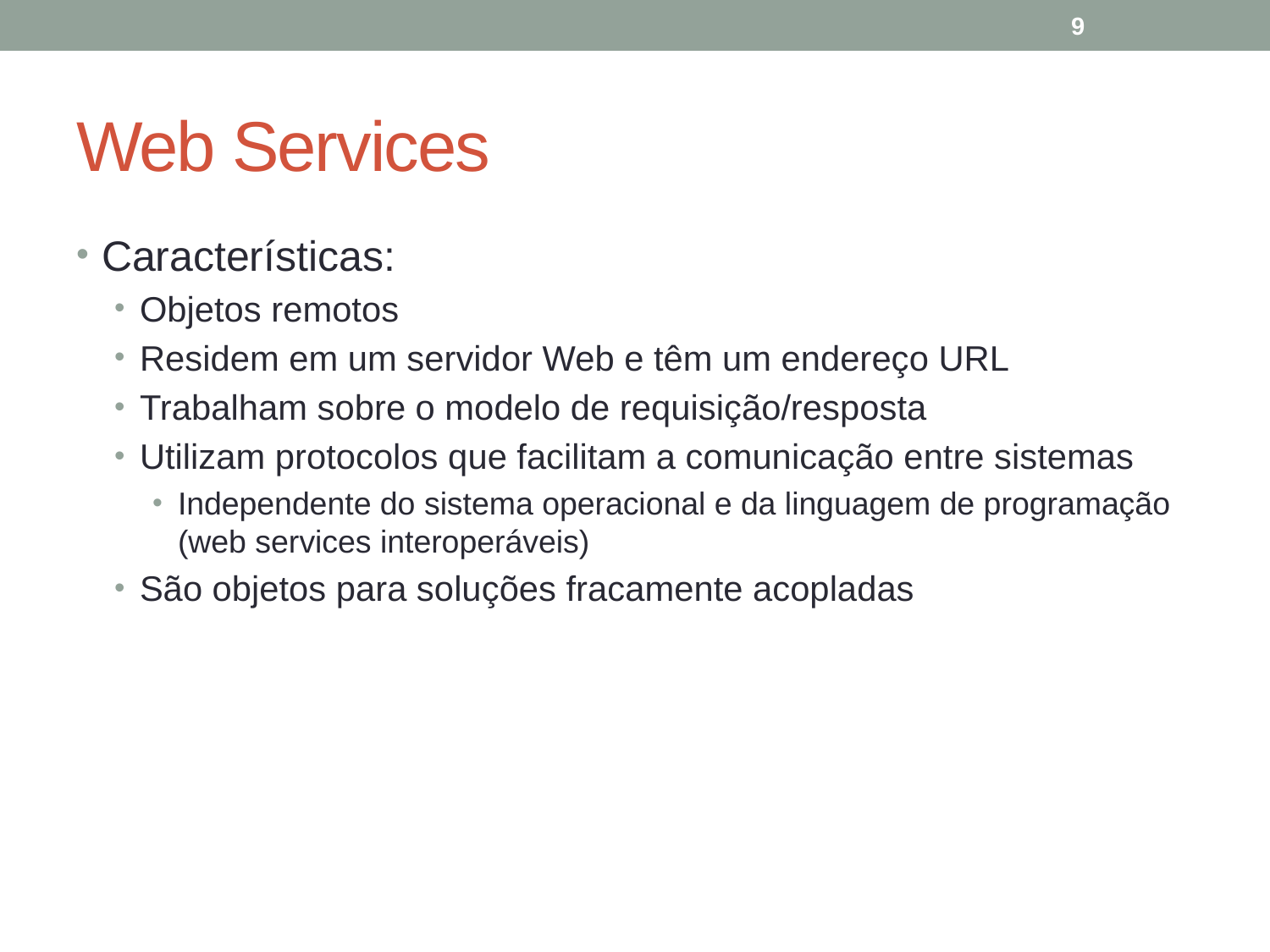

9
# Web Services
Características:
Objetos remotos
Residem em um servidor Web e têm um endereço URL
Trabalham sobre o modelo de requisição/resposta
Utilizam protocolos que facilitam a comunicação entre sistemas
Independente do sistema operacional e da linguagem de programação (web services interoperáveis)
São objetos para soluções fracamente acopladas